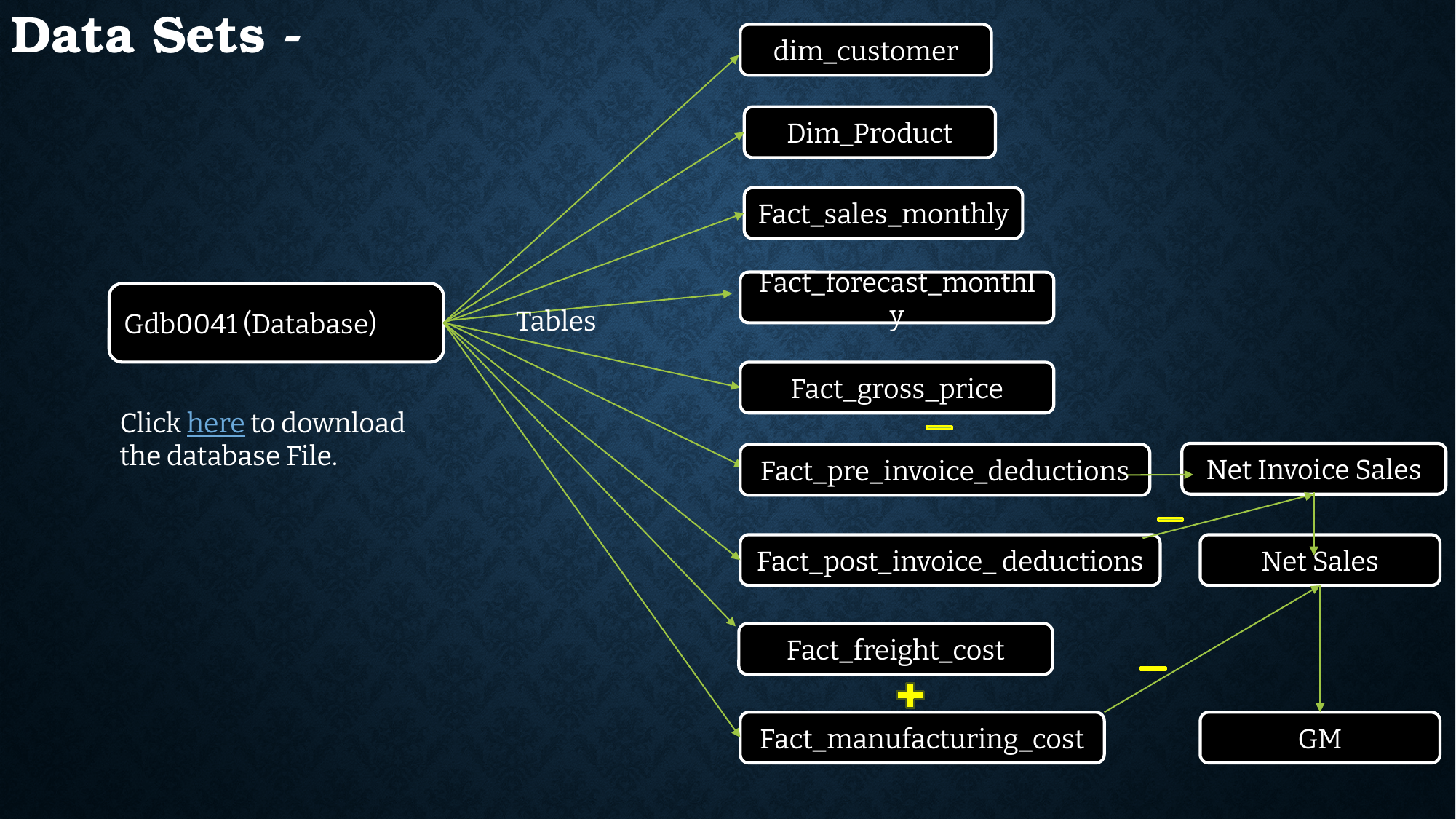

# Data Sets -
dim_customer
Dim_Product
Fact_sales_monthly
Fact_forecast_monthly
Gdb0041 (Database)
Tables
Fact_gross_price
Click here to download the database File.

Net Invoice Sales
Fact_pre_invoice_deductions

Fact_post_invoice_ deductions
Net Sales
Fact_freight_cost

Fact_manufacturing_cost
GM